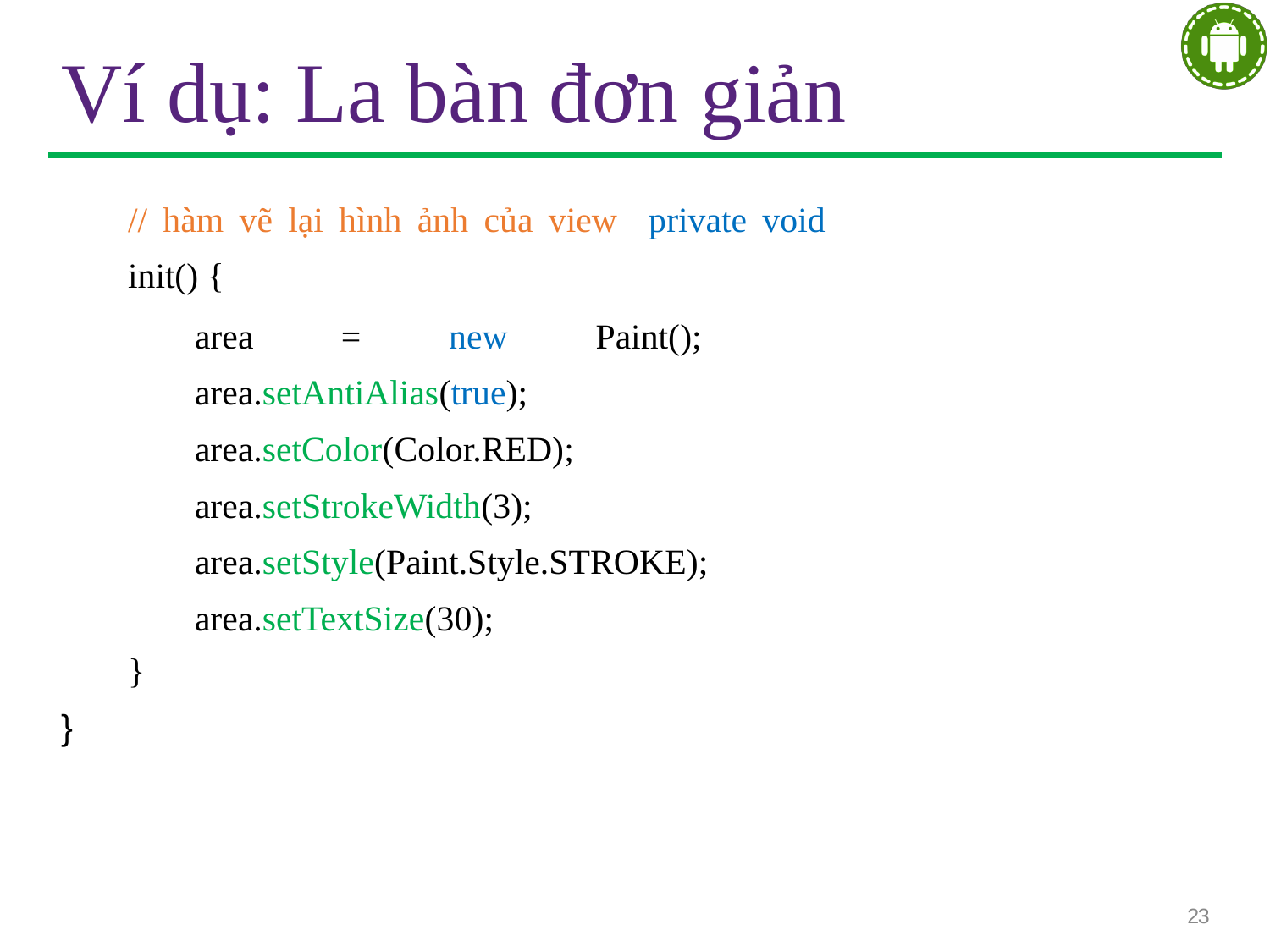

# Ví dụ: La bàn đơn giản
// hàm vẽ lại hình ảnh của view  private void init() {
area = new Paint();  area.setAntiAlias(true);  area.setColor(Color.RED);
area.setStrokeWidth(3);  area.setStyle(Paint.Style.STROKE);  area.setTextSize(30);
}
}
23